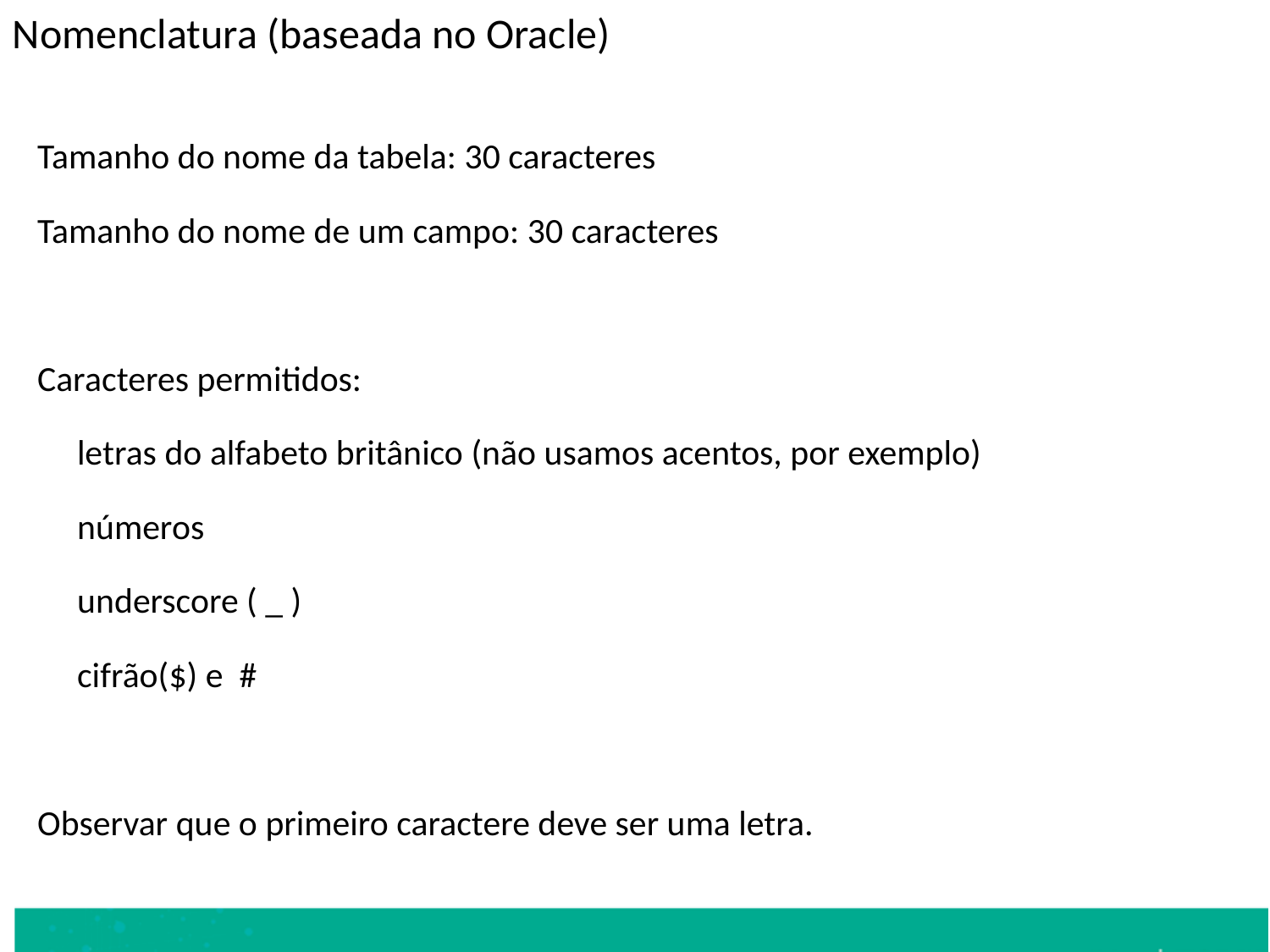

Nomenclatura (baseada no Oracle)
Tamanho do nome da tabela: 30 caracteres
Tamanho do nome de um campo: 30 caracteres

Caracteres permitidos:
	letras do alfabeto britânico (não usamos acentos, por exemplo)
	números
	underscore ( _ )
	cifrão($) e  #

Observar que o primeiro caractere deve ser uma letra.